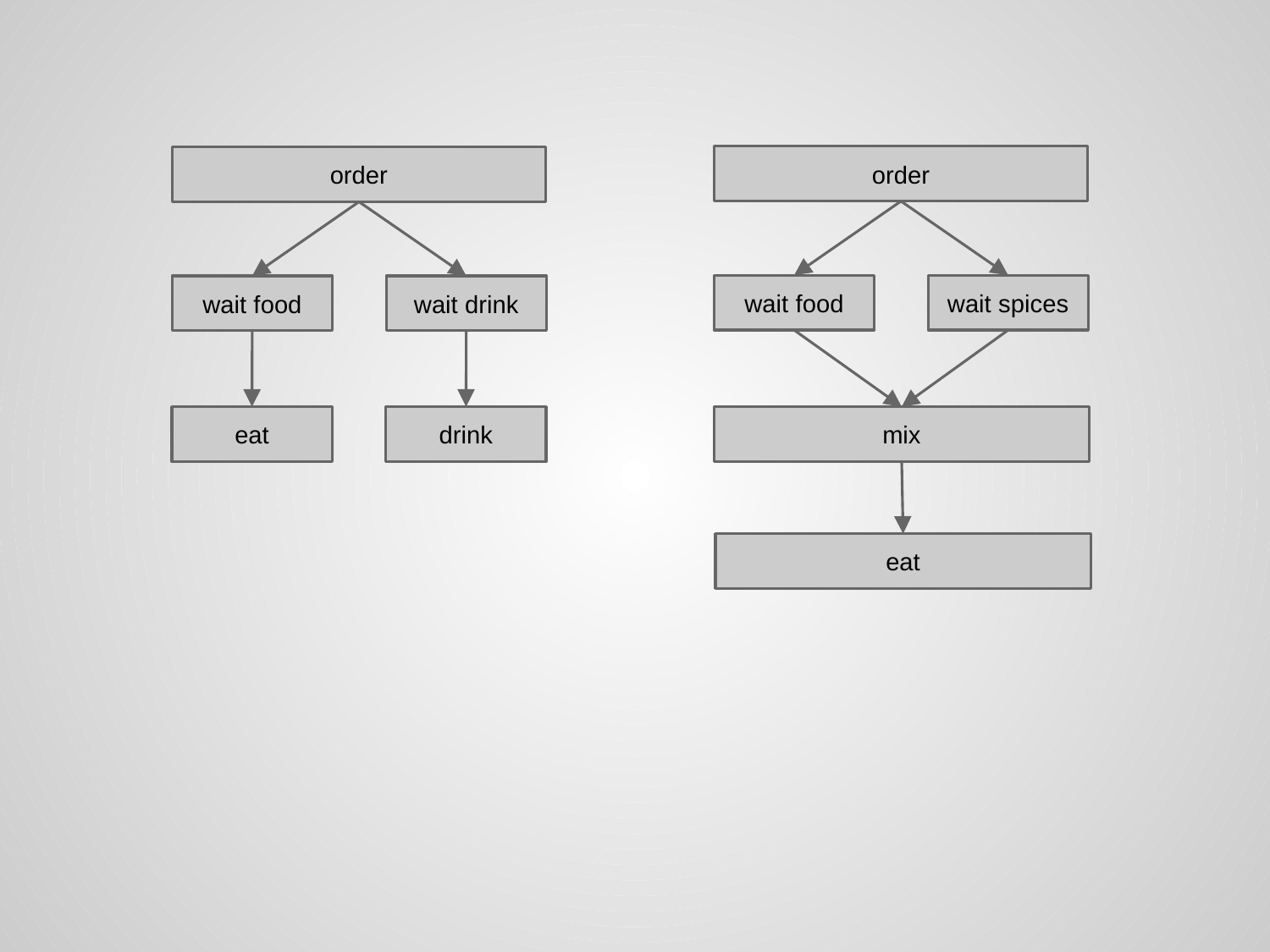

order
order
wait food
wait spices
wait food
wait drink
eat
drink
mix
eat